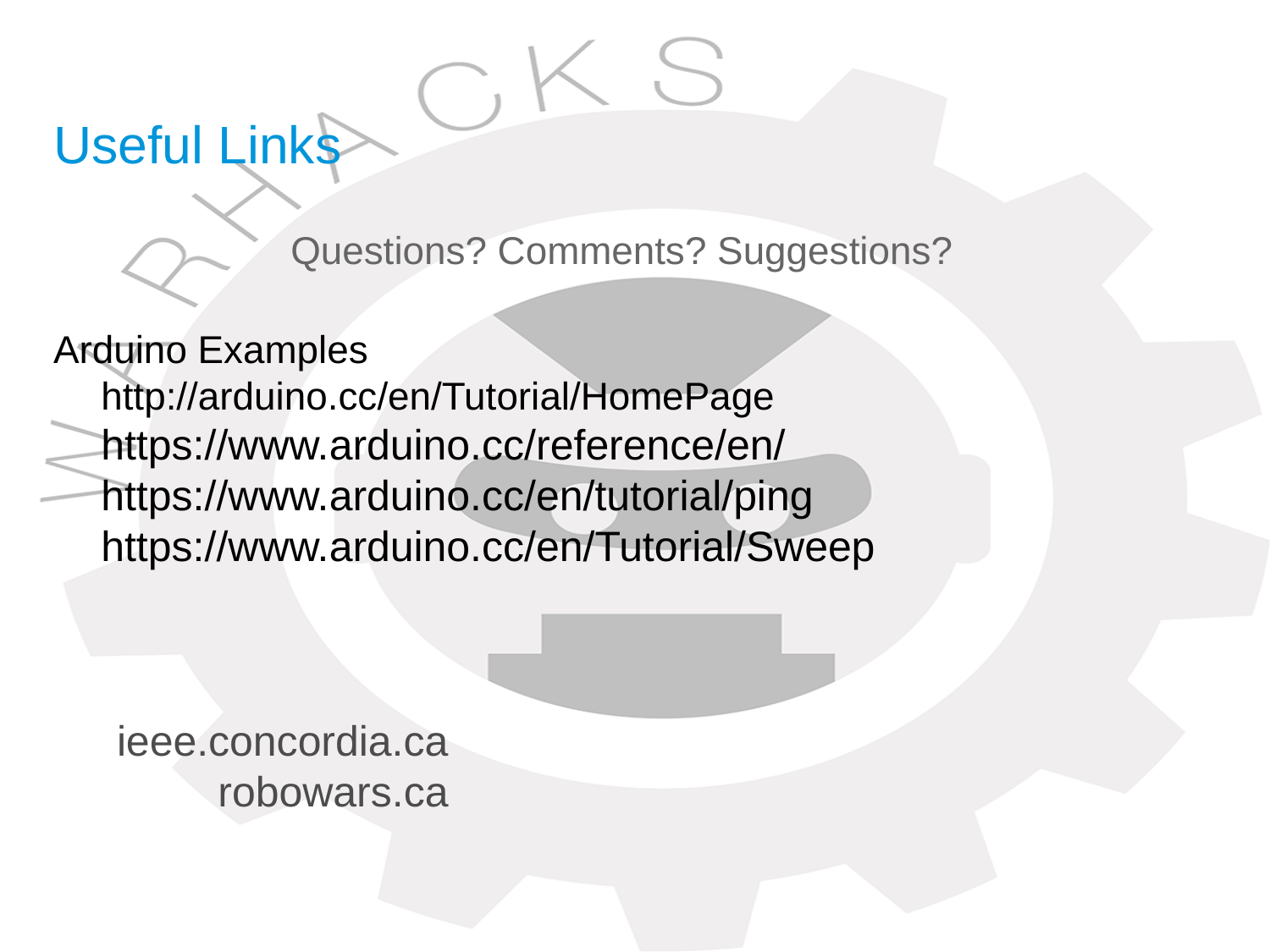

# Useful Links
Questions? Comments? Suggestions?

Arduino Examples
	http://arduino.cc/en/Tutorial/HomePage
	https://www.arduino.cc/reference/en/ https://www.arduino.cc/en/tutorial/ping
	https://www.arduino.cc/en/Tutorial/Sweep

ieee.concordia.ca
robowars.ca